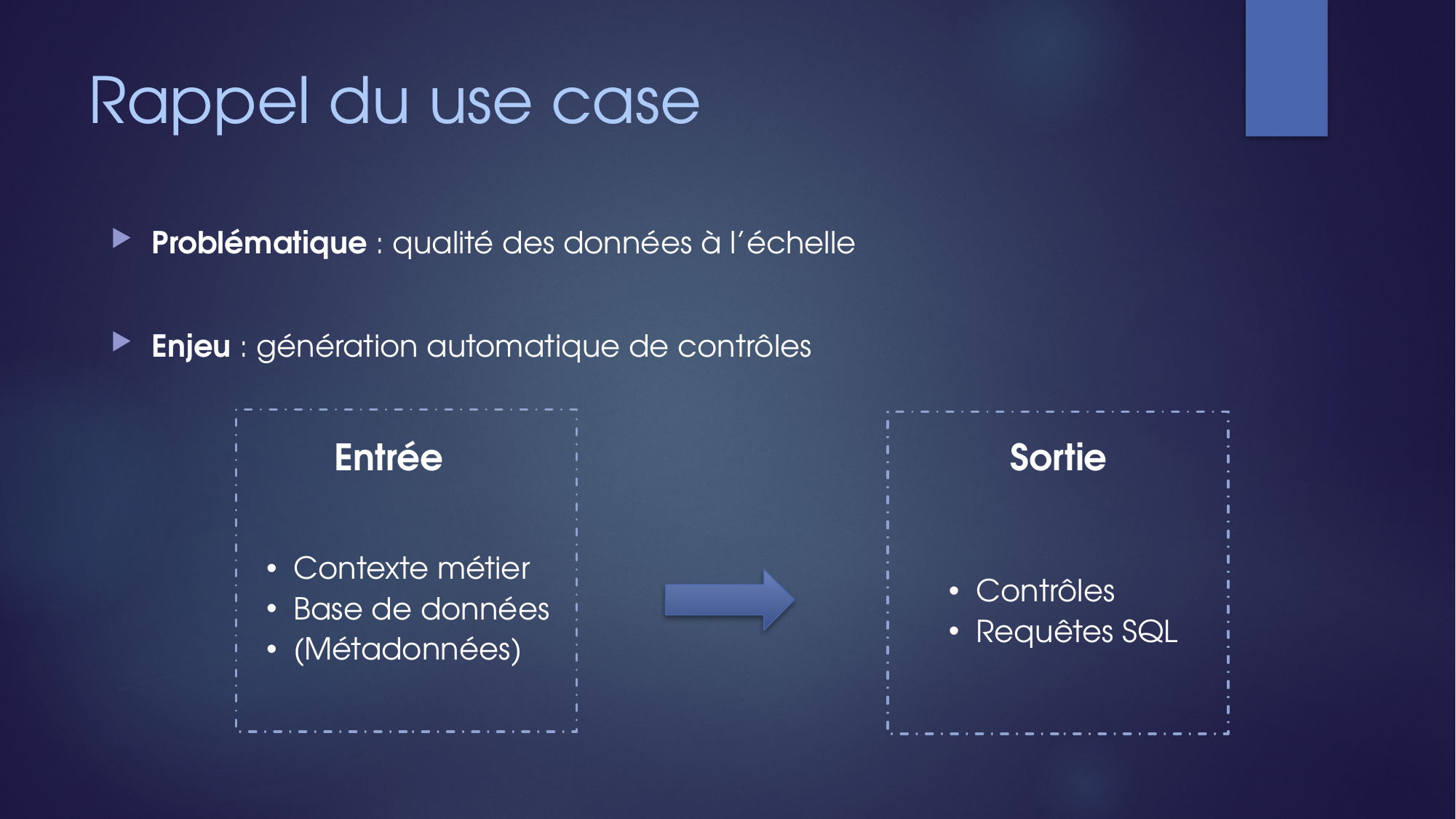

# Rappel du use case
Problématique : qualité des données à l’échelle

Enjeu : génération automatique de contrôles

Entrée
Sortie

Contexte métier
Base de données
(Métadonnées)

Contrôles
Requêtes SQL